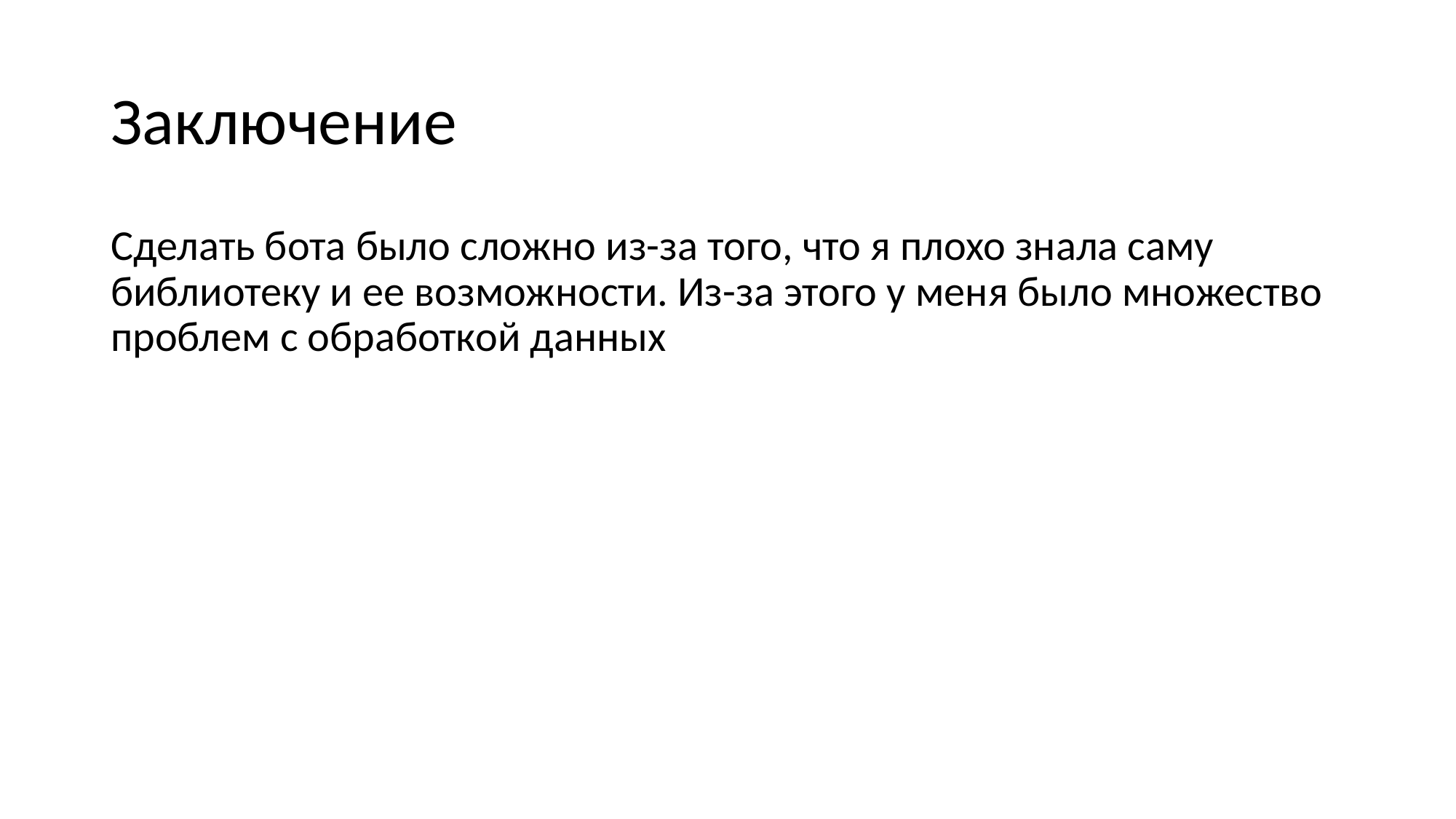

# Заключение
Сделать бота было сложно из-за того, что я плохо знала саму библиотеку и ее возможности. Из-за этого у меня было множество проблем с обработкой данных